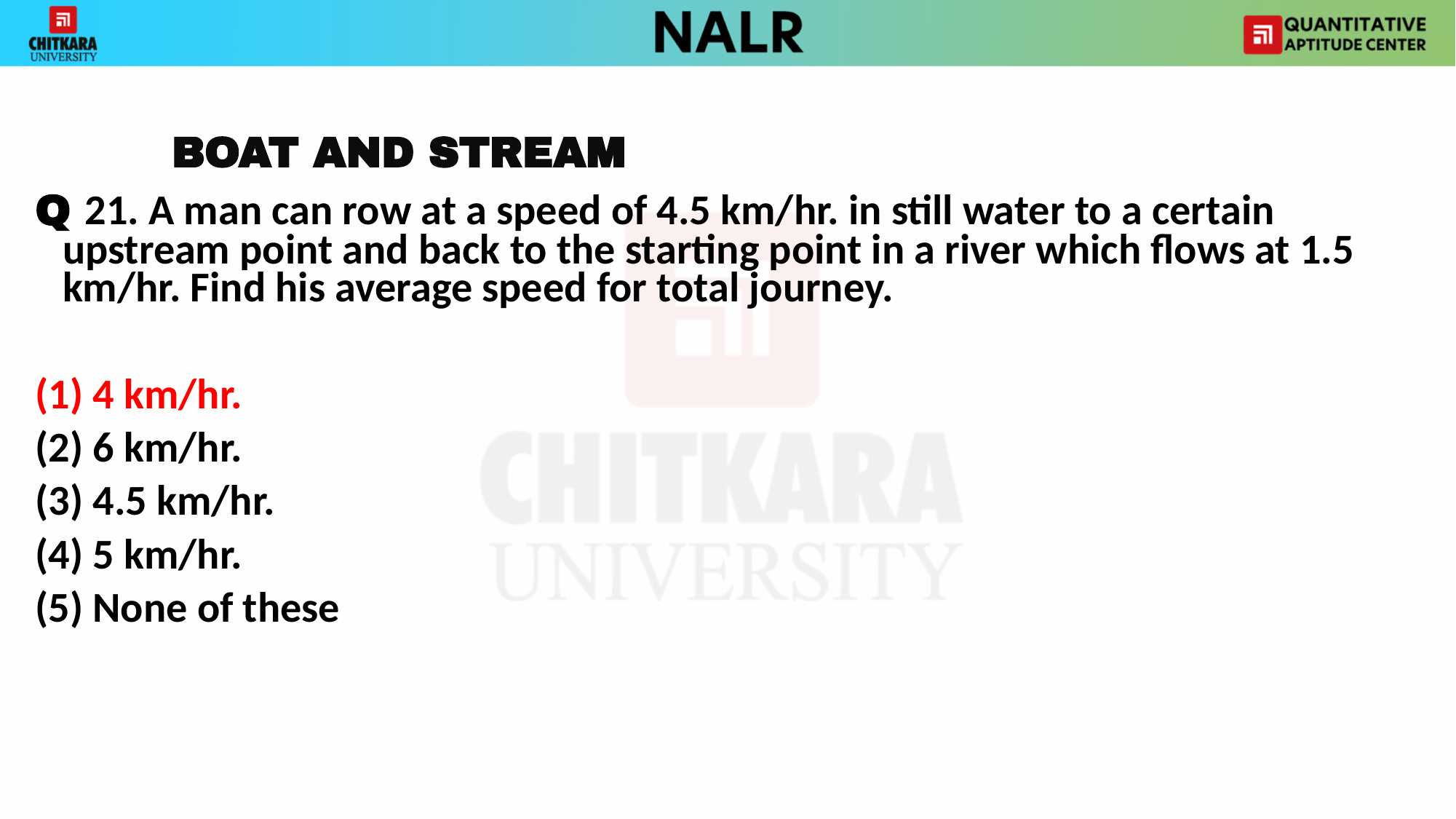

BOAT AND STREAM
Q 21. A man can row at a speed of 4.5 km/hr. in still water to a certain upstream point and back to the starting point in a river which flows at 1.5 km/hr. Find his average speed for total journey.

(1) 4 km/hr.
(2) 6 km/hr.
(3) 4.5 km/hr.
(4) 5 km/hr.
(5) None of these